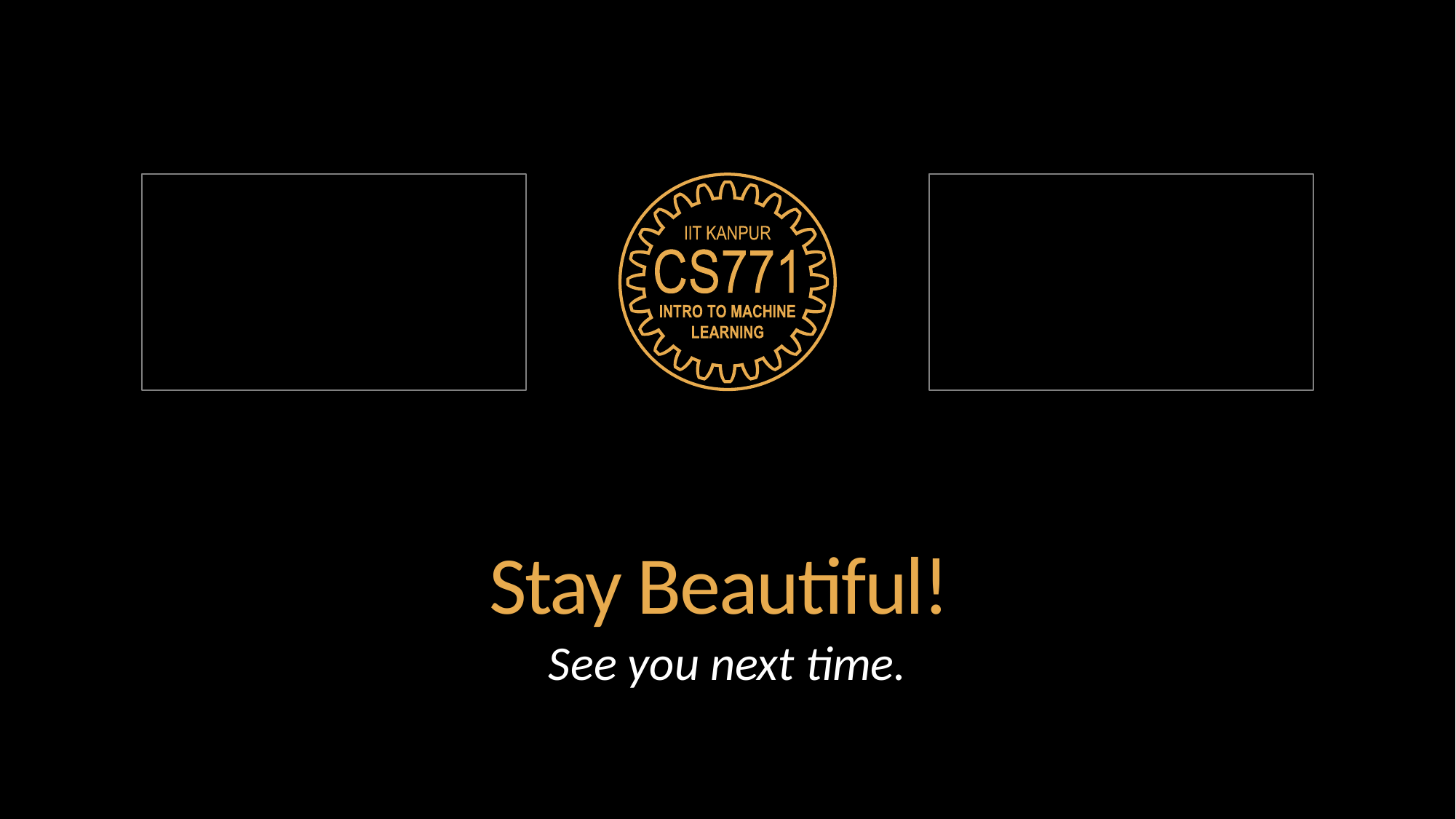

# Stay Beautiful!
See you next time.